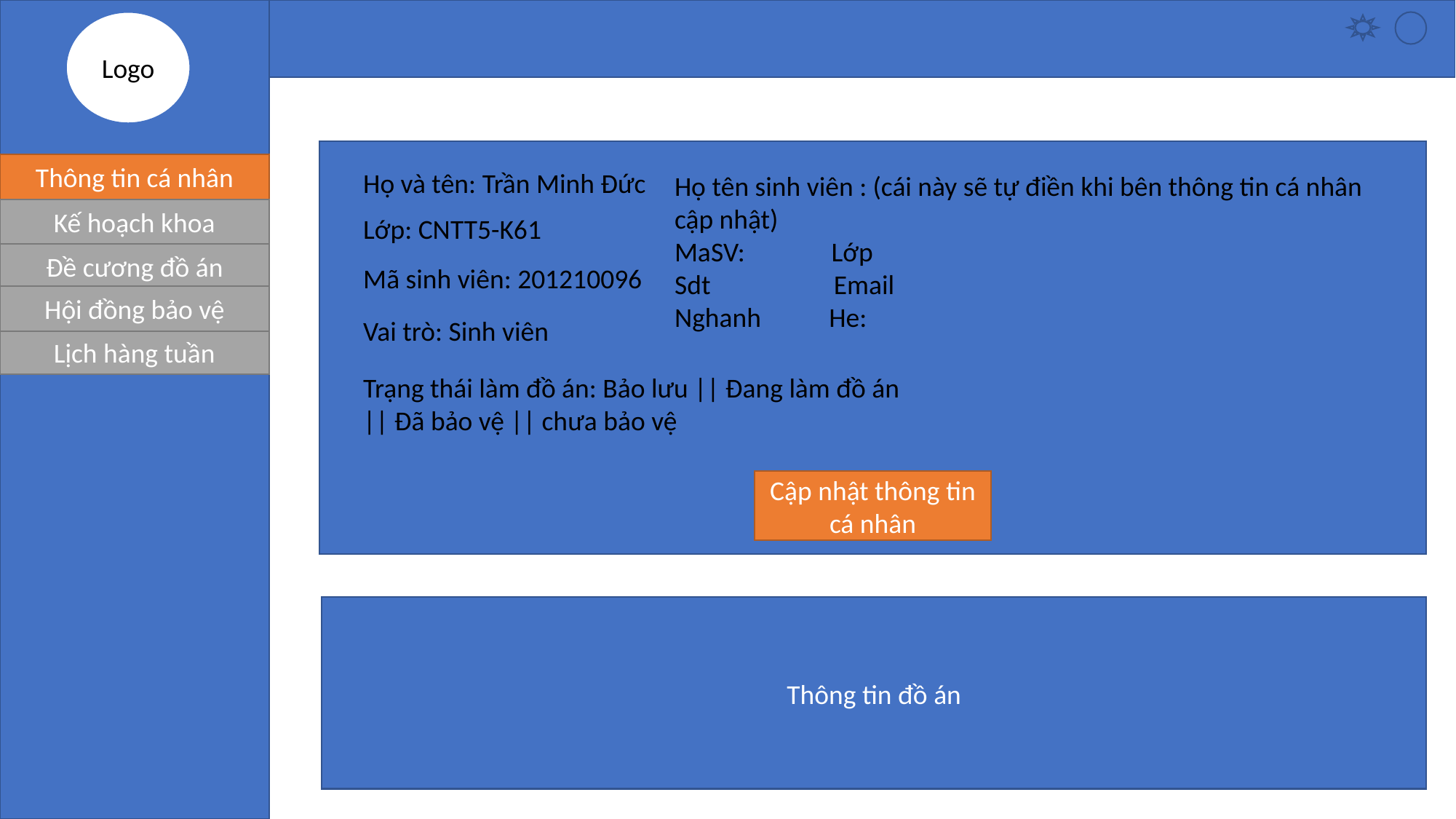

Logo

Thông tin cá nhân
Họ và tên: Trần Minh Đức
Họ tên sinh viên : (cái này sẽ tự điền khi bên thông tin cá nhân cập nhật)
MaSV:              Lớp
Sdt                    Email
Nghanh           He:

Kế hoạch khoa
Lớp: CNTT5-K61
Đề cương đồ án
Mã sinh viên: 201210096
Hội đồng bảo vệ
Vai trò: Sinh viên
Lịch hàng tuần
Trạng thái làm đồ án: Bảo lưu || Đang làm đồ án || Đã bảo vệ || chưa bảo vệ
Cập nhật thông tin cá nhân
Thông tin đồ án